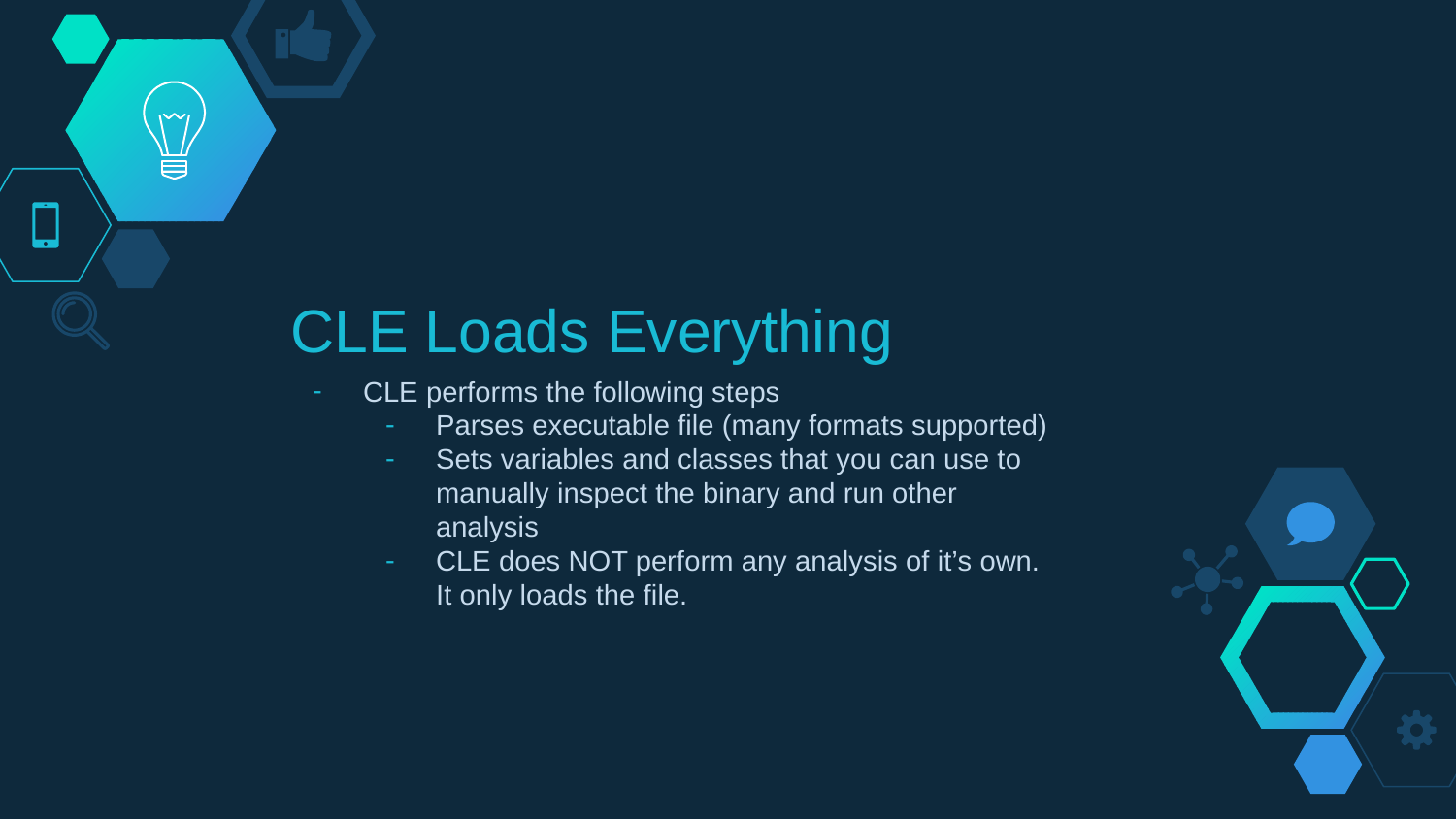

# CLE Loads Everything
CLE performs the following steps
Parses executable file (many formats supported)
Sets variables and classes that you can use to manually inspect the binary and run other analysis
CLE does NOT perform any analysis of it’s own. It only loads the file.